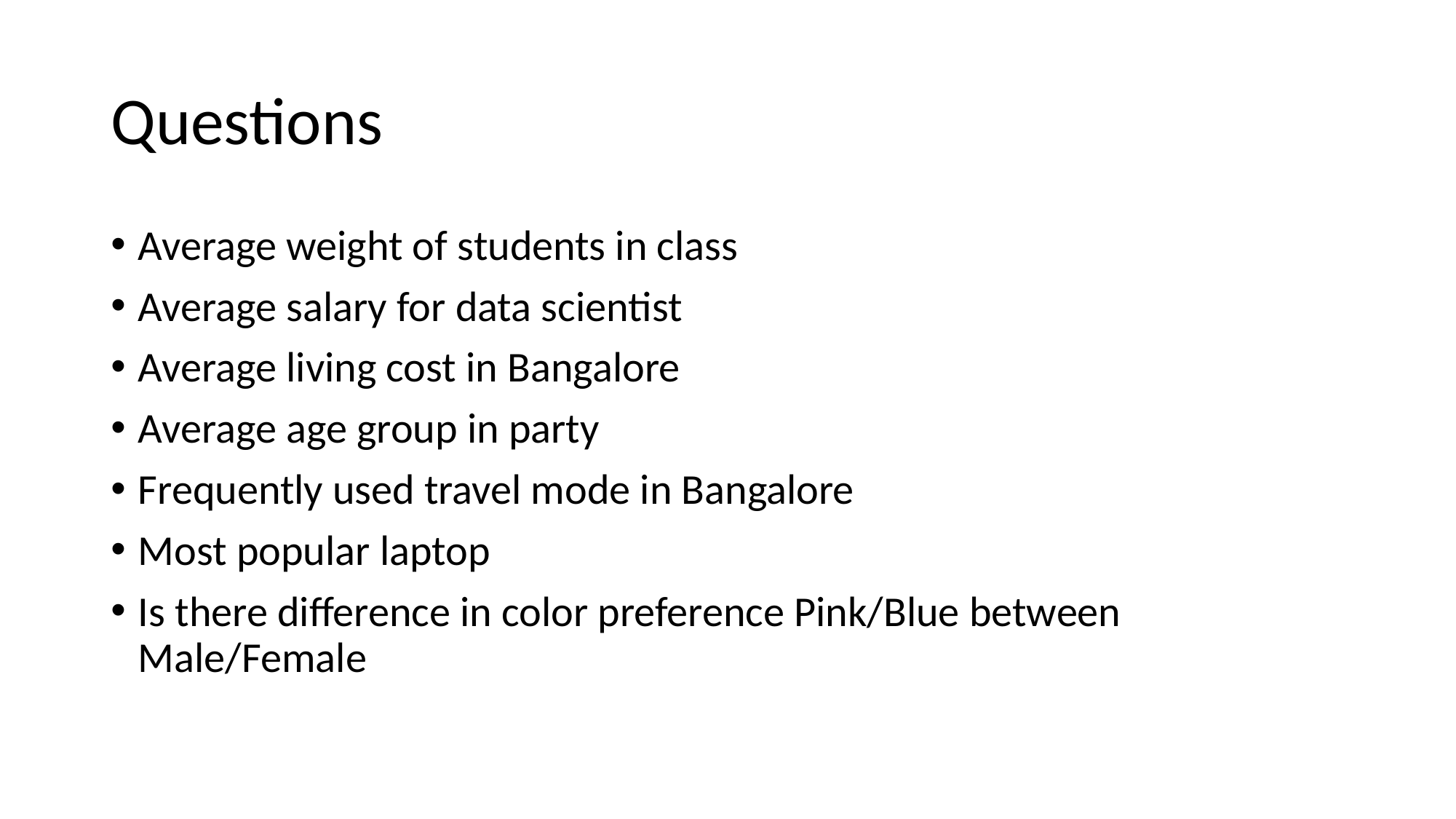

# Questions
Average weight of students in class
Average salary for data scientist
Average living cost in Bangalore
Average age group in party
Frequently used travel mode in Bangalore
Most popular laptop
Is there difference in color preference Pink/Blue between Male/Female